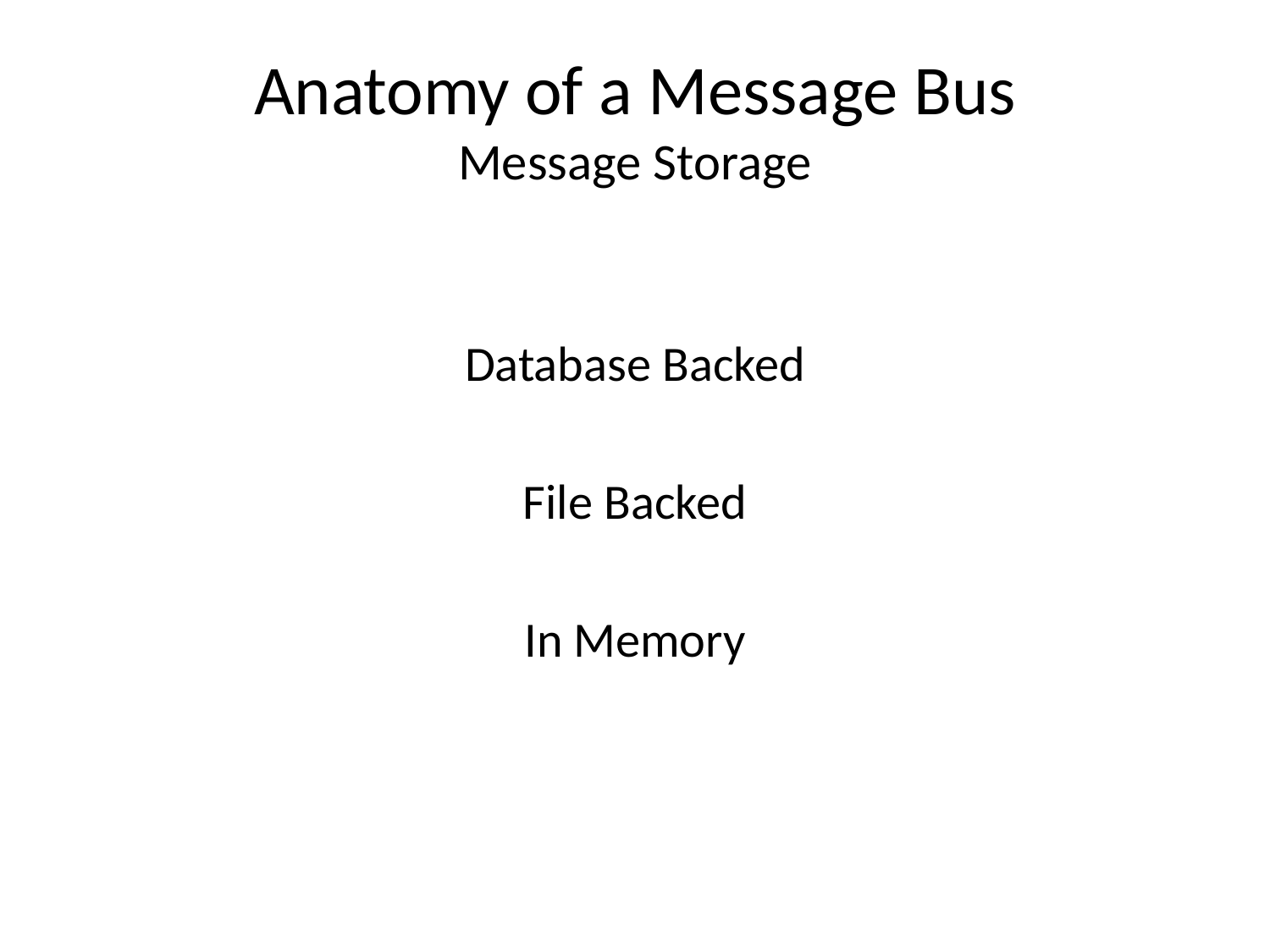

# Anatomy of a Message Bus Message Storage
Database Backed

File Backed

In Memory